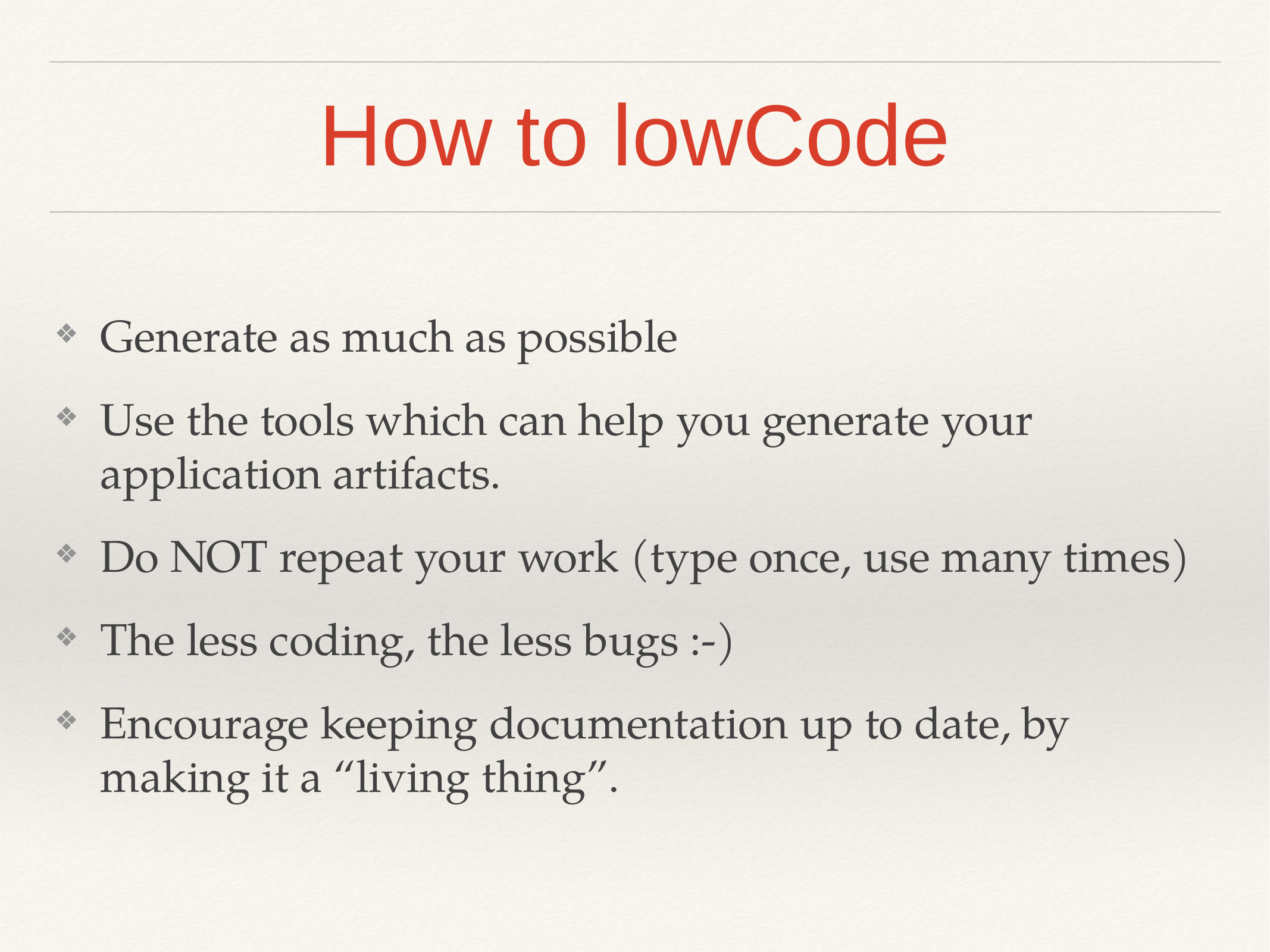

# How to lowCode
Generate as much as possible
Use the tools which can help you generate your application artifacts.
Do NOT repeat your work (type once, use many times)
The less coding, the less bugs :-)
Encourage keeping documentation up to date, by making it a “living thing”.